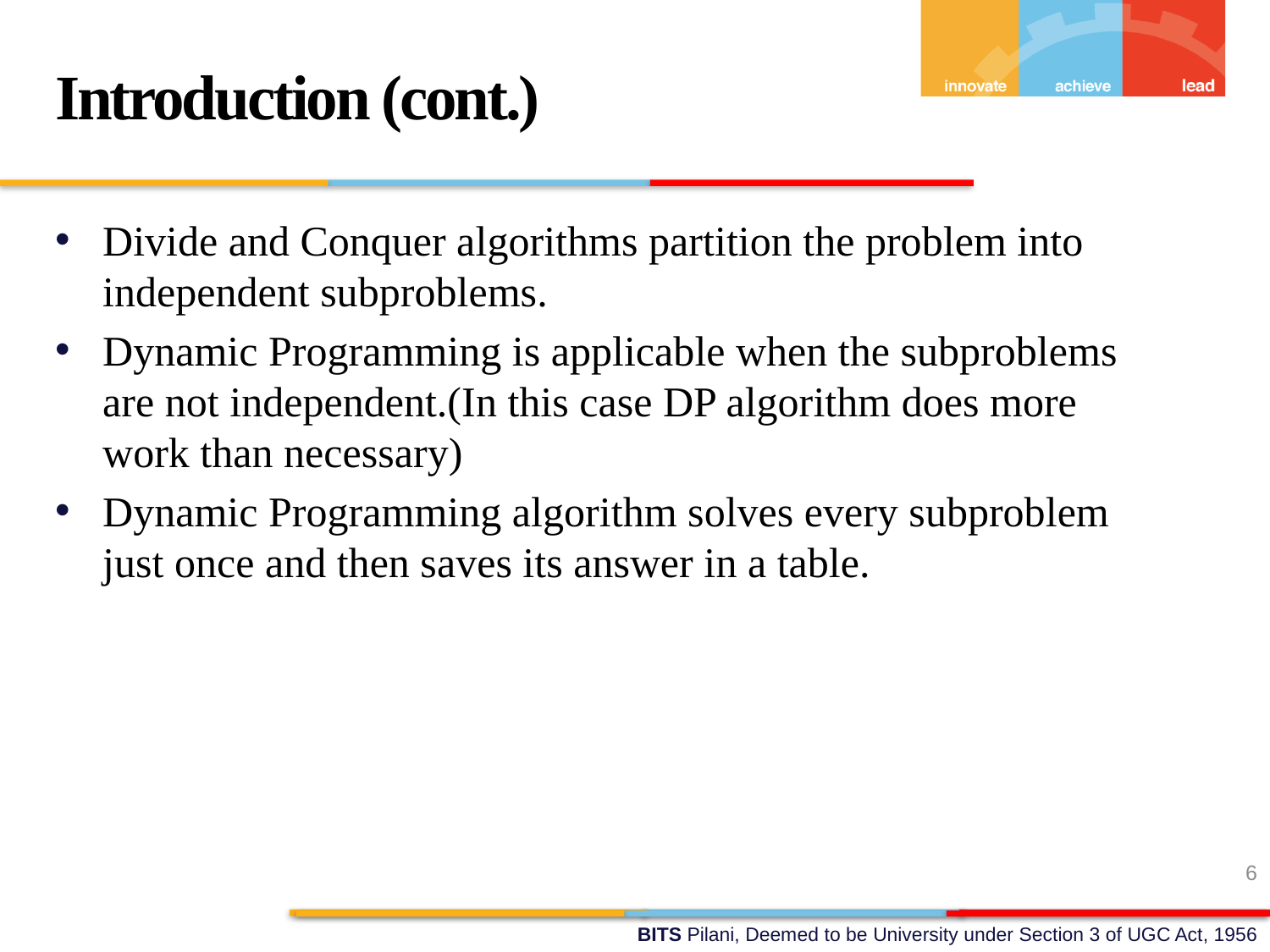

Introduction (cont.)
Divide and Conquer algorithms partition the problem into independent subproblems.
Dynamic Programming is applicable when the subproblems are not independent.(In this case DP algorithm does more work than necessary)
Dynamic Programming algorithm solves every subproblem just once and then saves its answer in a table.

6